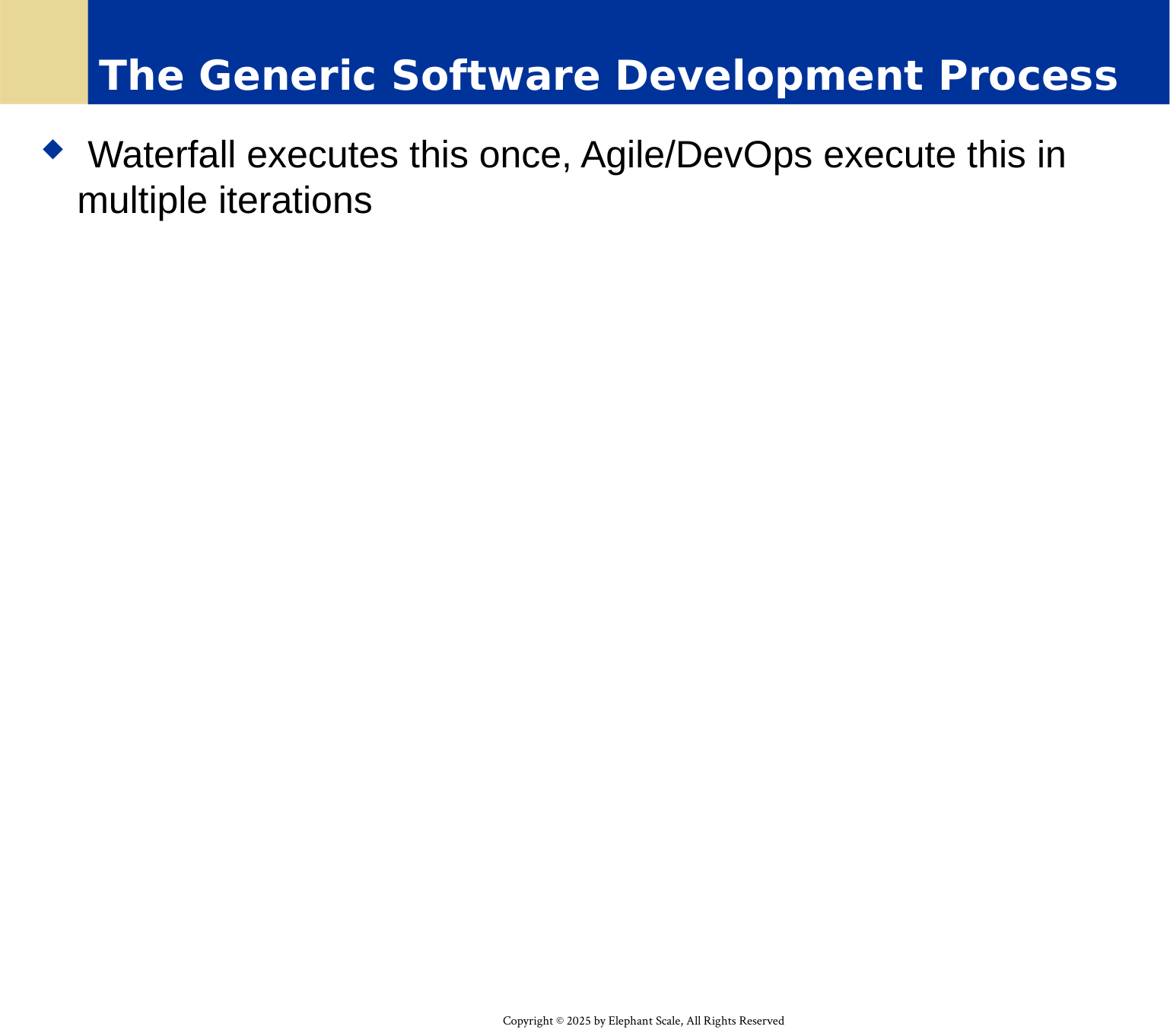

# The Generic Software Development Process
 Waterfall executes this once, Agile/DevOps execute this in multiple iterations
Copyright © 2025 by Elephant Scale, All Rights Reserved